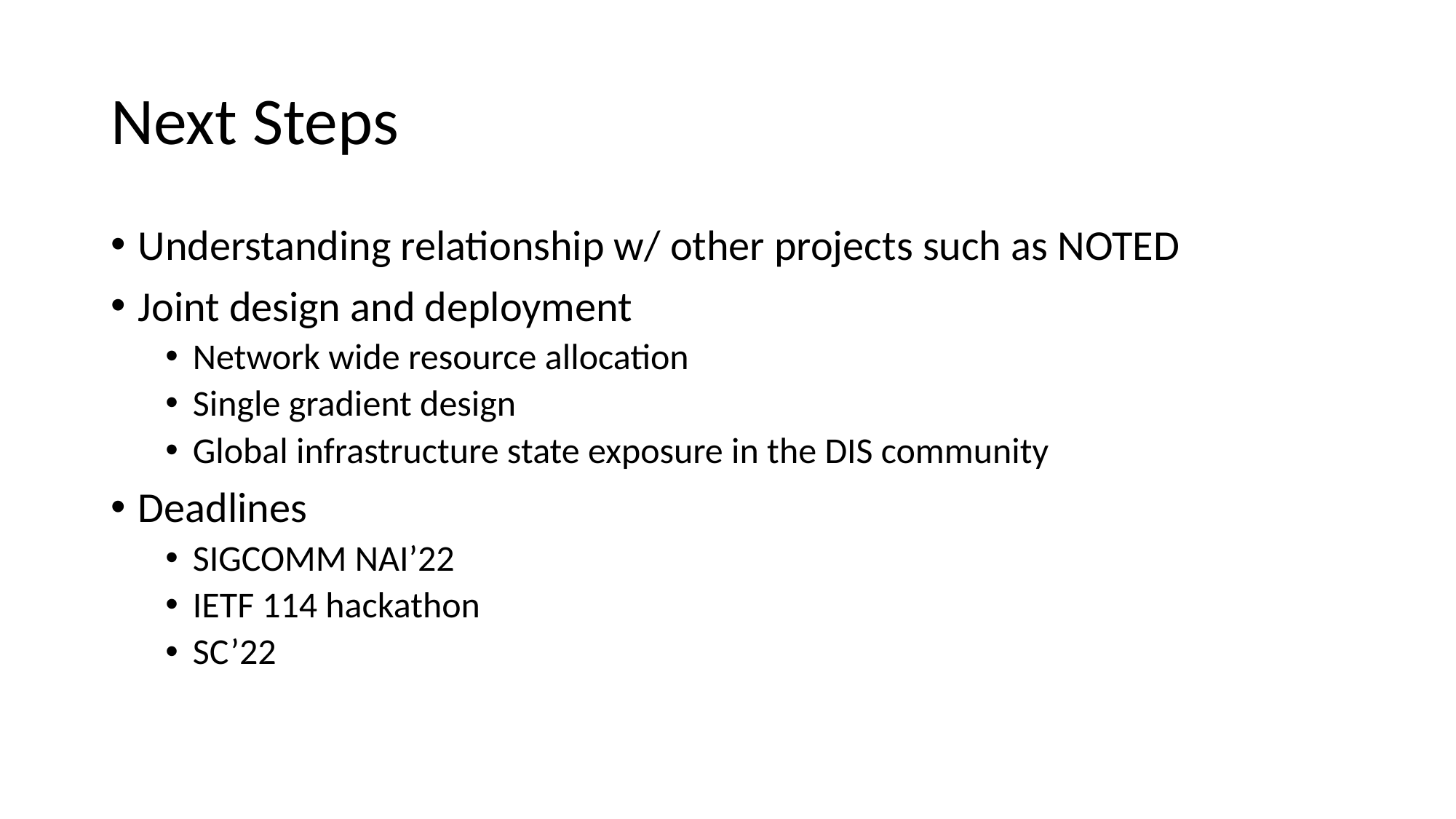

# Next Steps
Understanding relationship w/ other projects such as NOTED
Joint design and deployment
Network wide resource allocation
Single gradient design
Global infrastructure state exposure in the DIS community
Deadlines
SIGCOMM NAI’22
IETF 114 hackathon
SC’22